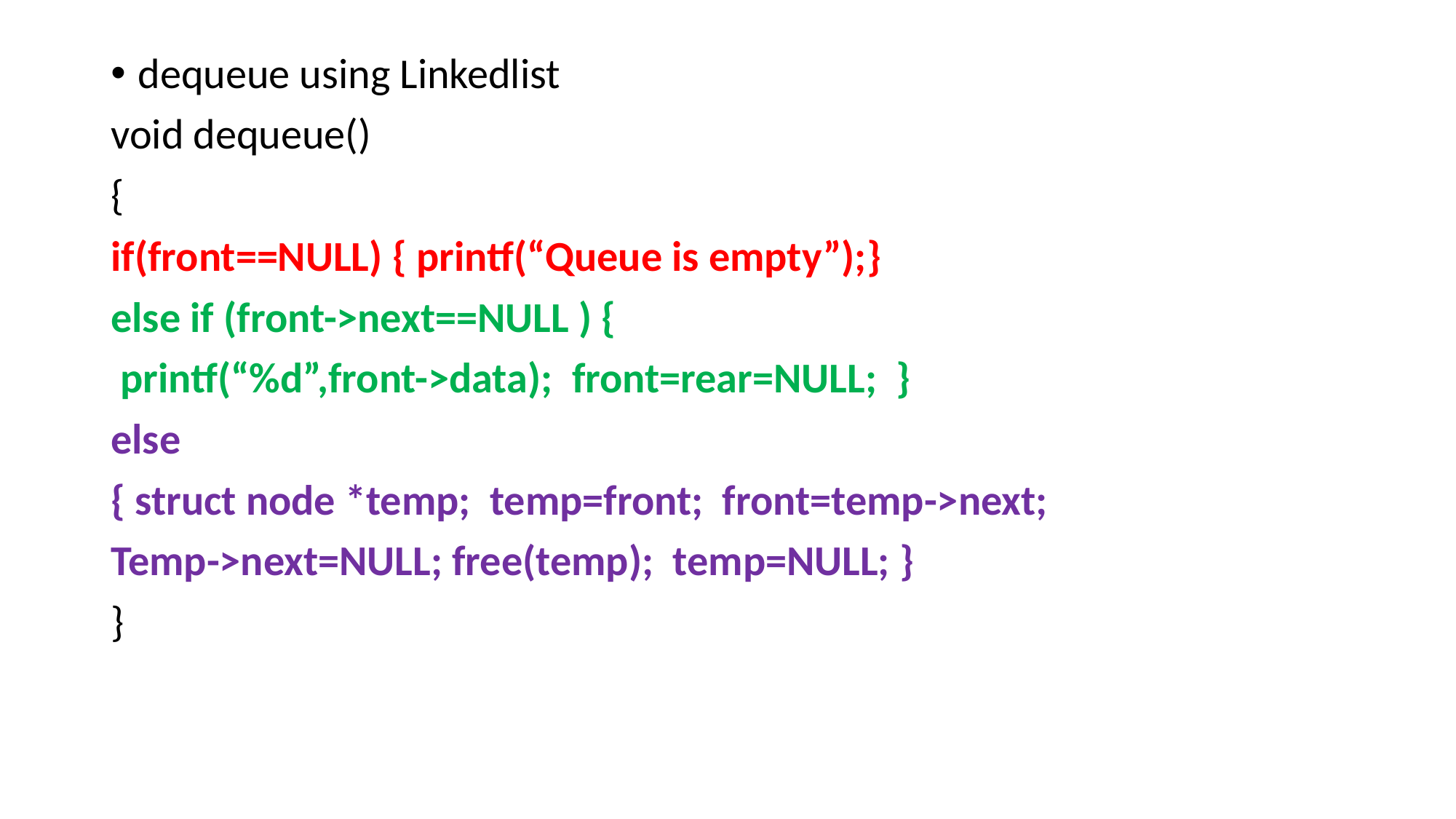

dequeue using Linkedlist
void dequeue()
{
if(front==NULL) { printf(“Queue is empty”);}
else if (front->next==NULL ) {
 printf(“%d”,front->data);  front=rear=NULL;  }
else
{ struct node *temp;  temp=front;  front=temp->next;
Temp->next=NULL; free(temp);  temp=NULL; }
}